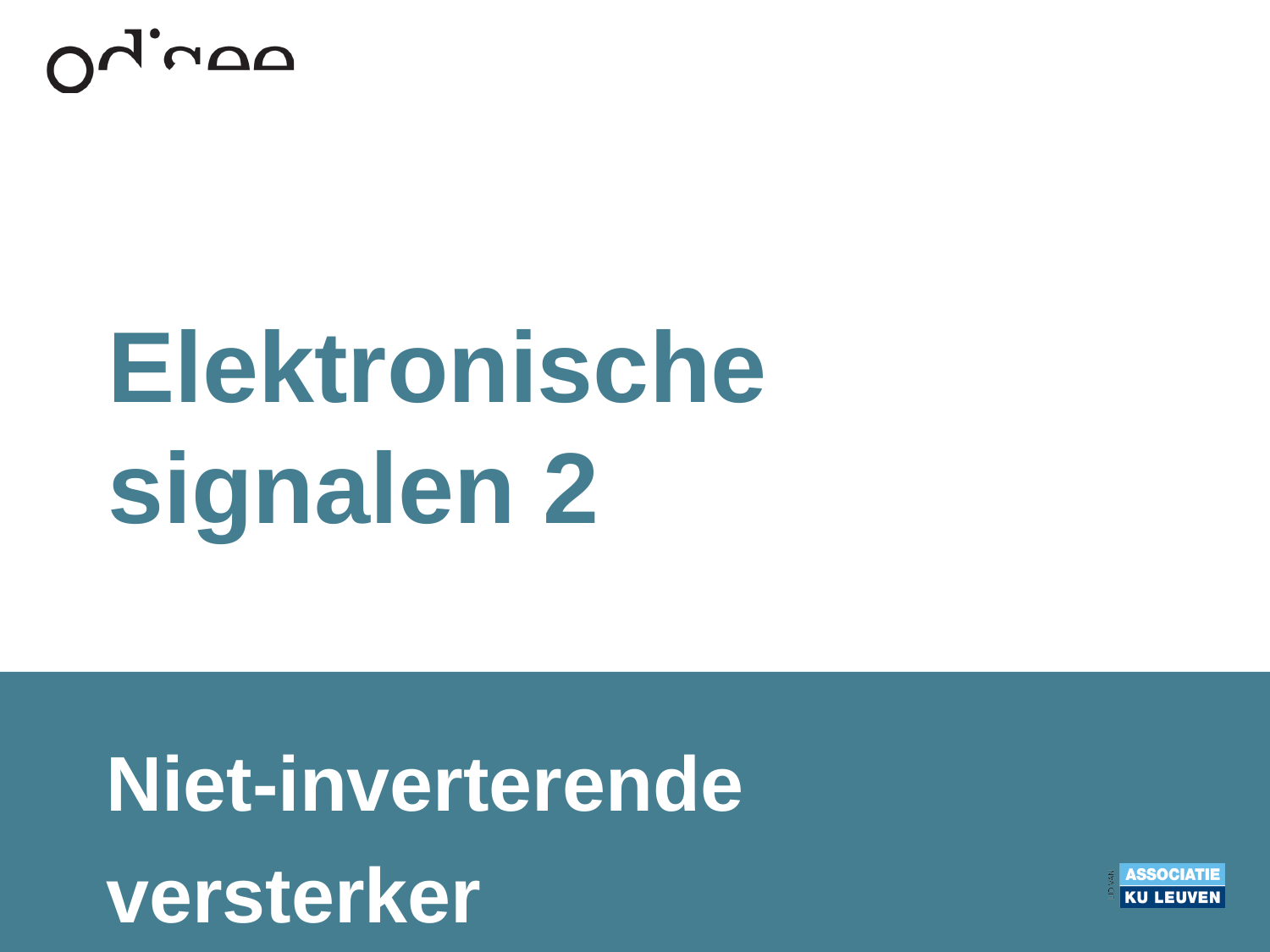

# Elektronische signalen 2
Niet-inverterende versterker
P. Debbaut